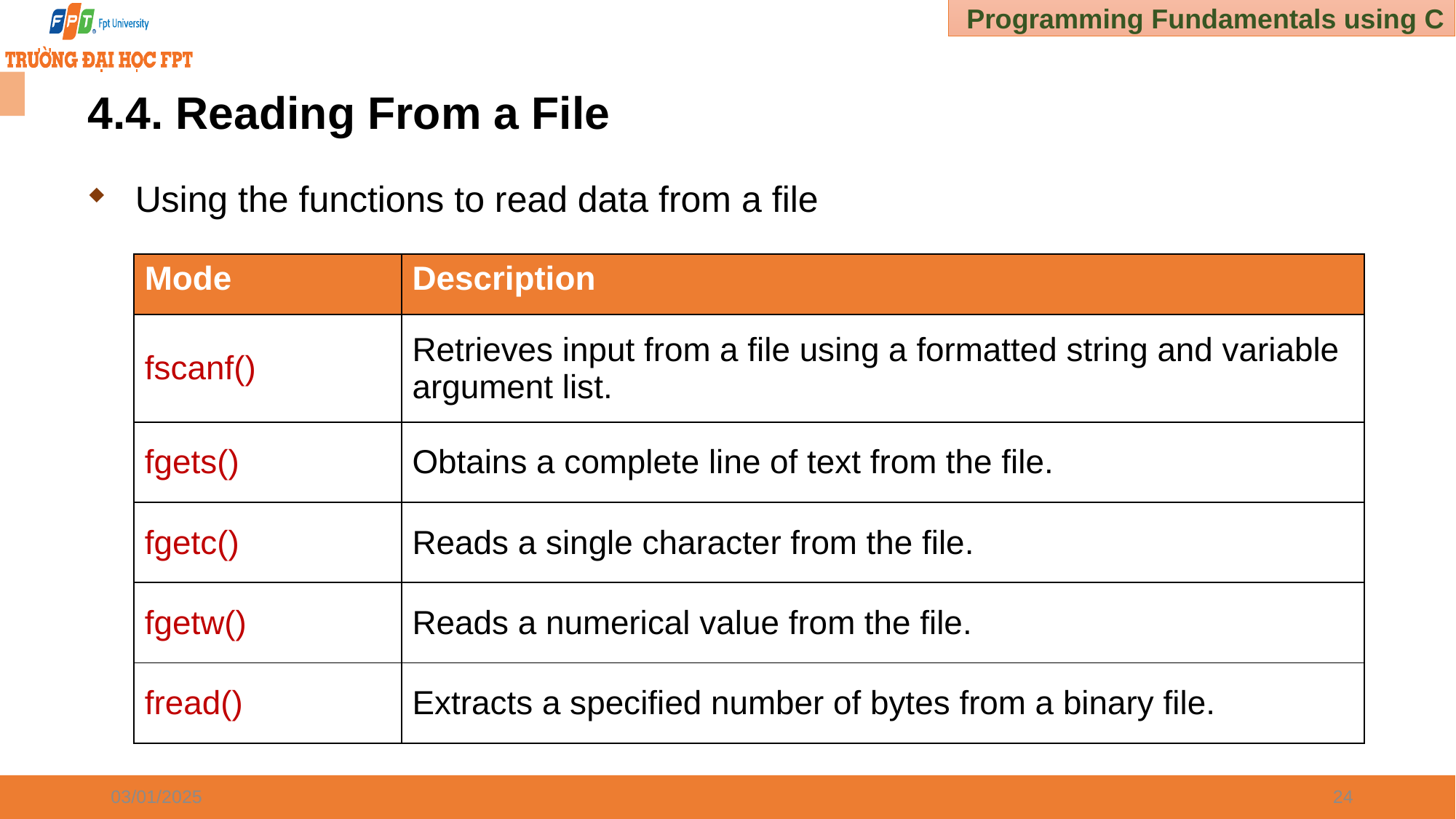

# 4.4. Reading From a File
Using the functions to read data from a file
| Mode | Description |
| --- | --- |
| fscanf() | Retrieves input from a file using a formatted string and variable argument list. |
| fgets() | Obtains a complete line of text from the file. |
| fgetc() | Reads a single character from the file. |
| fgetw() | Reads a numerical value from the file. |
| fread() | Extracts a specified number of bytes from a binary file. |
03/01/2025
24